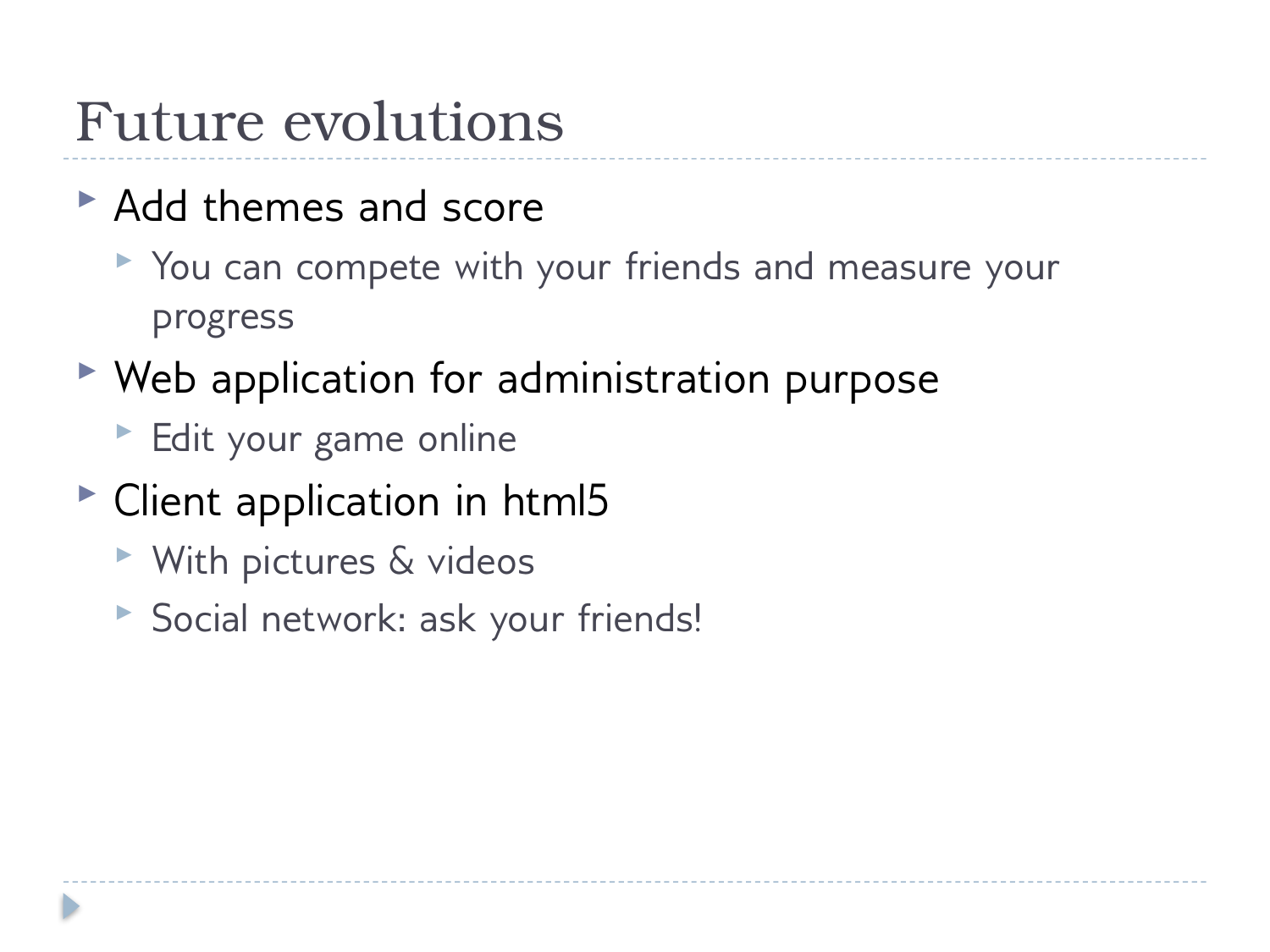

# Future evolutions
Add themes and score
You can compete with your friends and measure your progress
Web application for administration purpose
Edit your game online
Client application in html5
With pictures & videos
Social network: ask your friends!